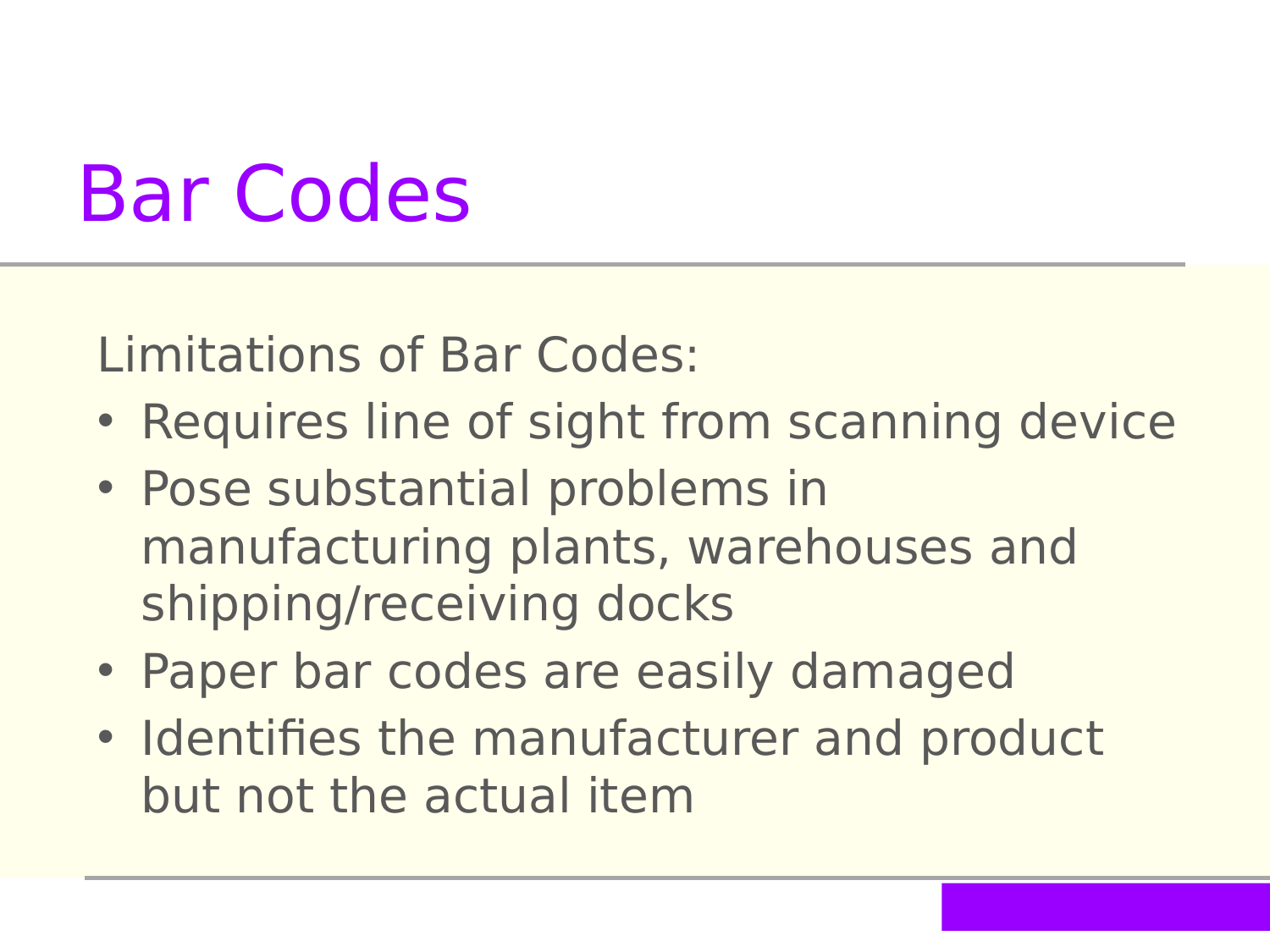

Bar Codes
Limitations of Bar Codes:
Requires line of sight from scanning device
Pose substantial problems in manufacturing plants, warehouses and shipping/receiving docks
Paper bar codes are easily damaged
Identifies the manufacturer and product but not the actual item